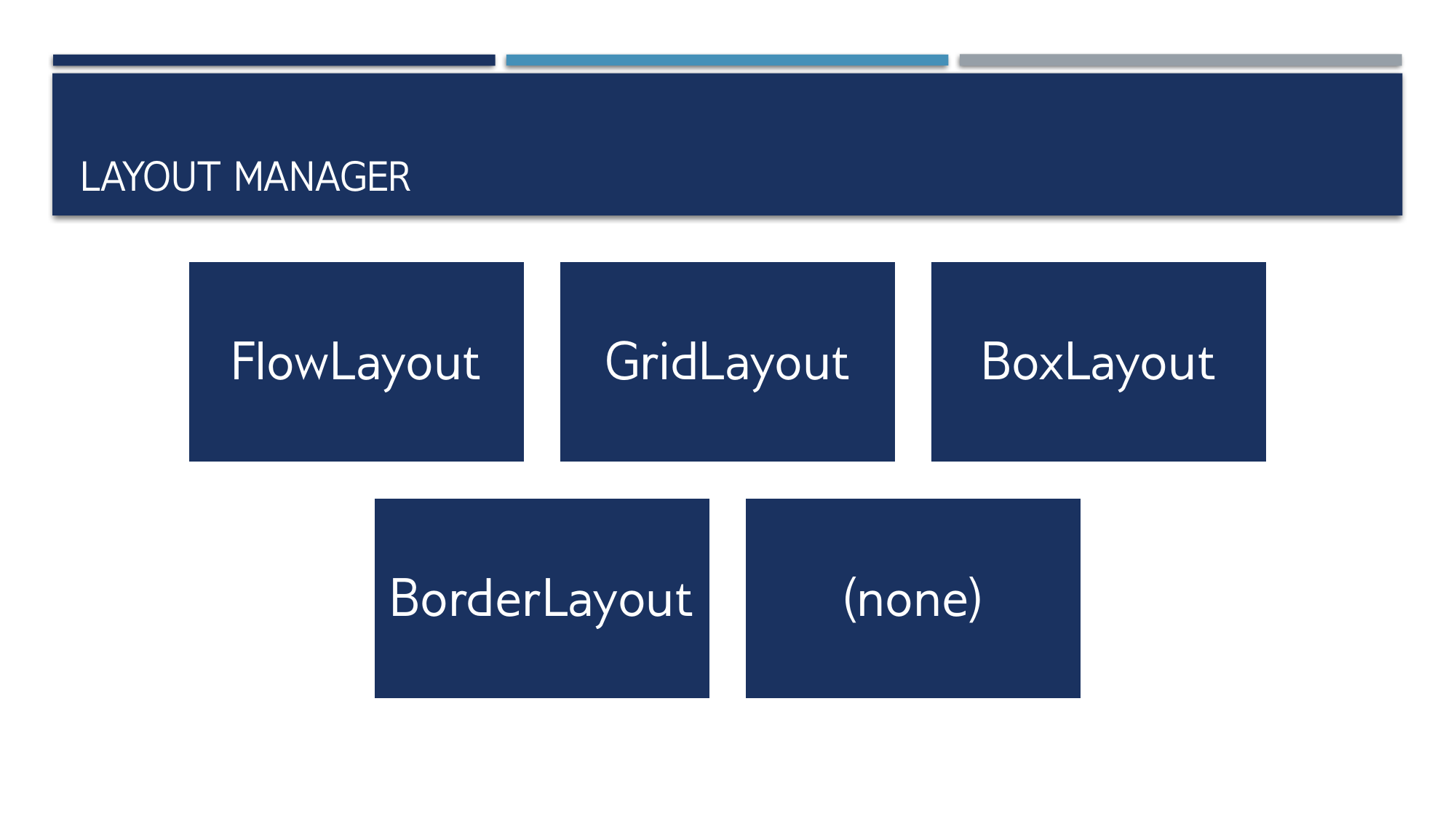

# Layout manager
FlowLayout
GridLayout
BoxLayout
BorderLayout
(none)